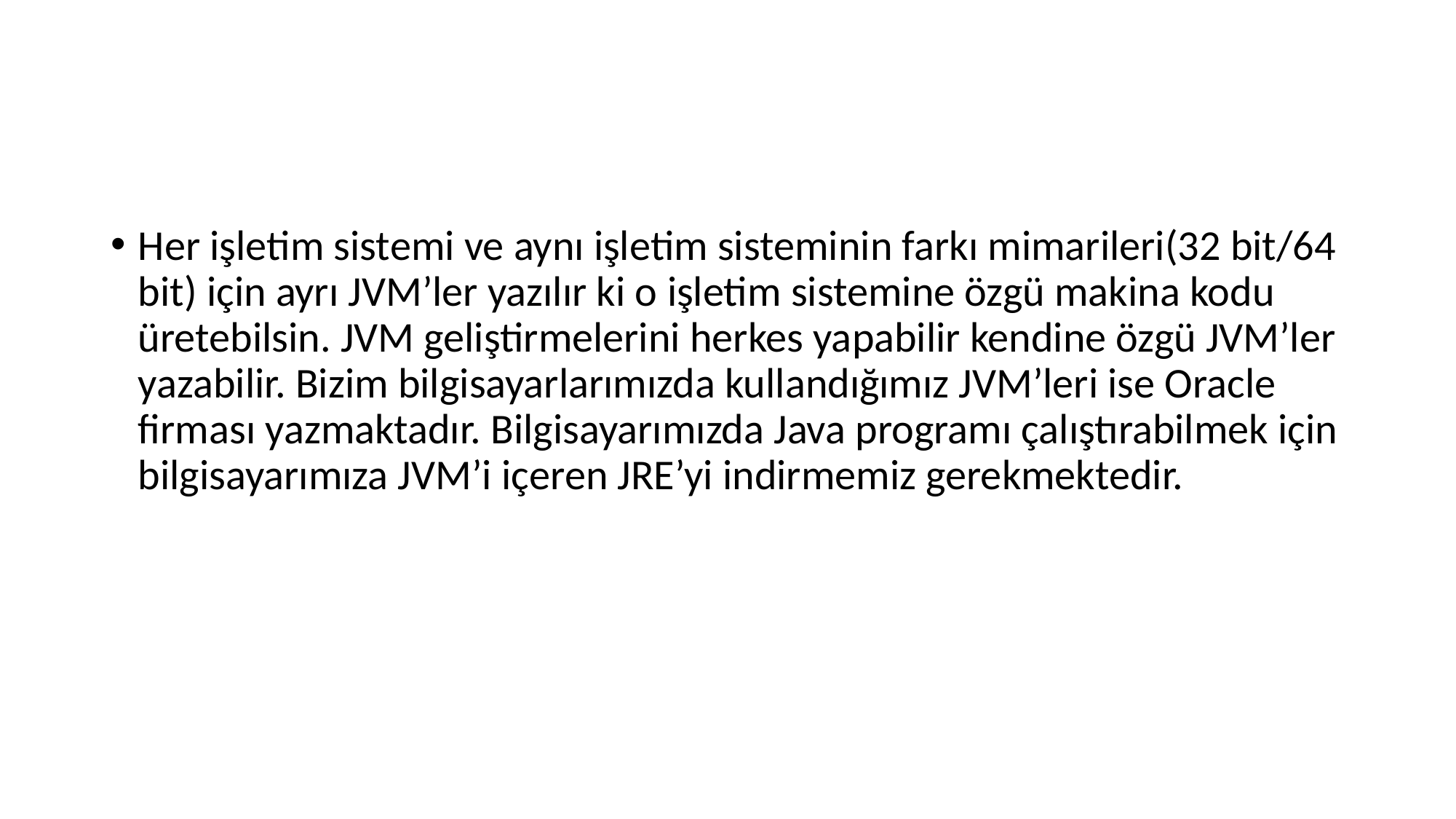

Her işletim sistemi ve aynı işletim sisteminin farkı mimarileri(32 bit/64 bit) için ayrı JVM’ler yazılır ki o işletim sistemine özgü makina kodu üretebilsin. JVM geliştirmelerini herkes yapabilir kendine özgü JVM’ler yazabilir. Bizim bilgisayarlarımızda kullandığımız JVM’leri ise Oracle firması yazmaktadır. Bilgisayarımızda Java programı çalıştırabilmek için bilgisayarımıza JVM’i içeren JRE’yi indirmemiz gerekmektedir.